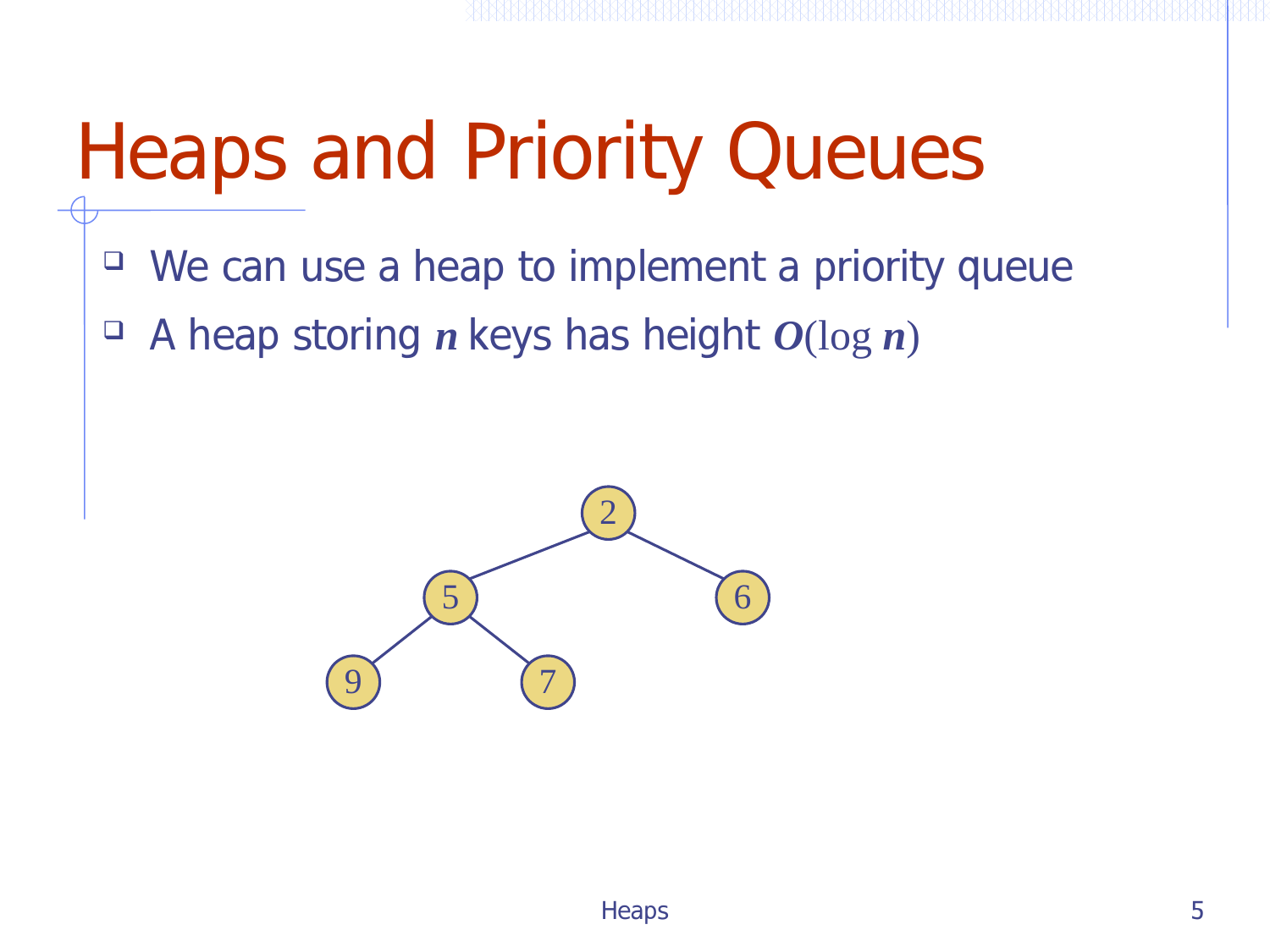

# Heaps and Priority Queues
We can use a heap to implement a priority queue
A heap storing n keys has height O(log n)

2
5
6
9
7
Heaps
5